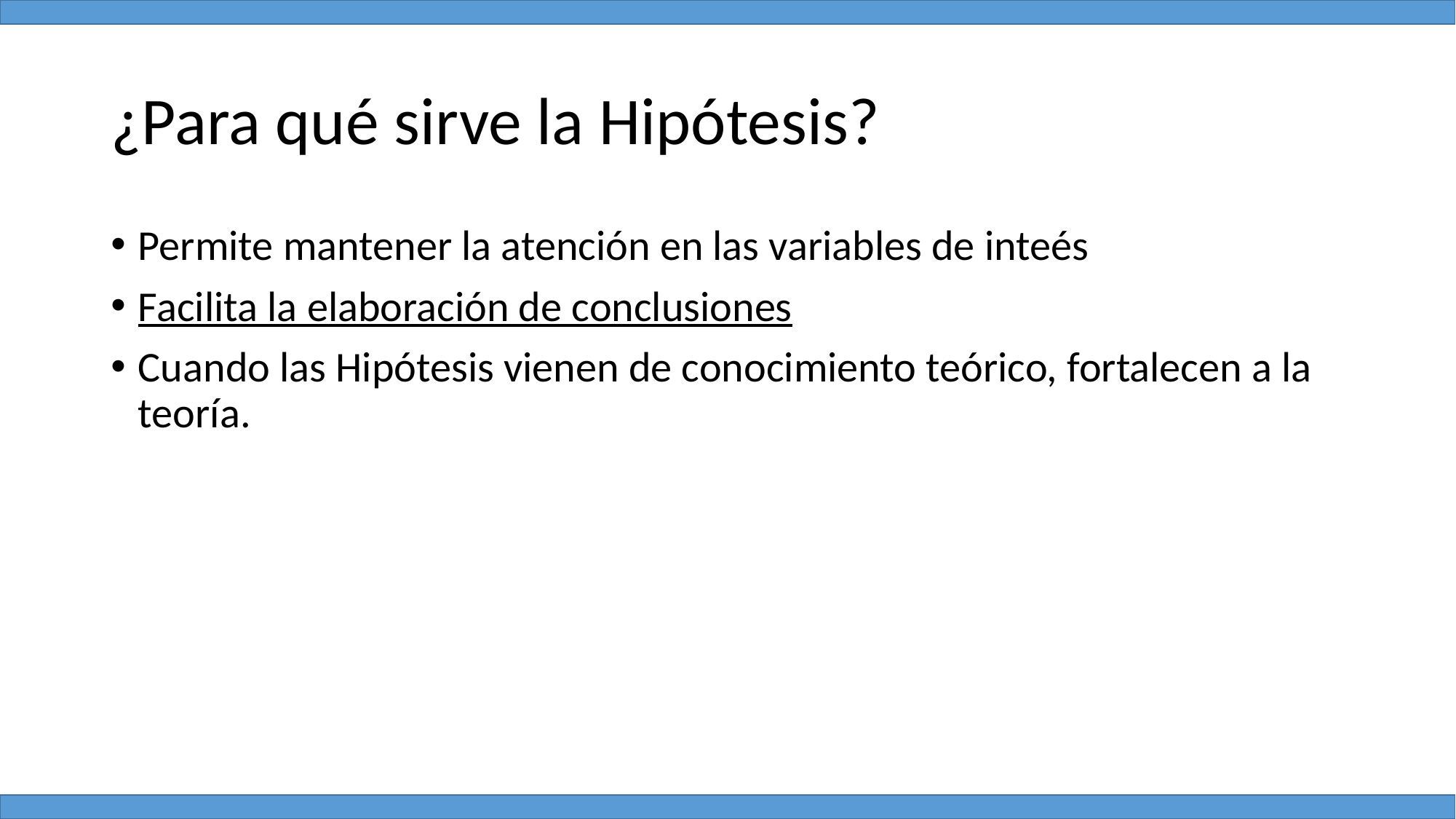

# ¿Para qué sirve la Hipótesis?
Permite mantener la atención en las variables de inteés
Facilita la elaboración de conclusiones
Cuando las Hipótesis vienen de conocimiento teórico, fortalecen a la teoría.